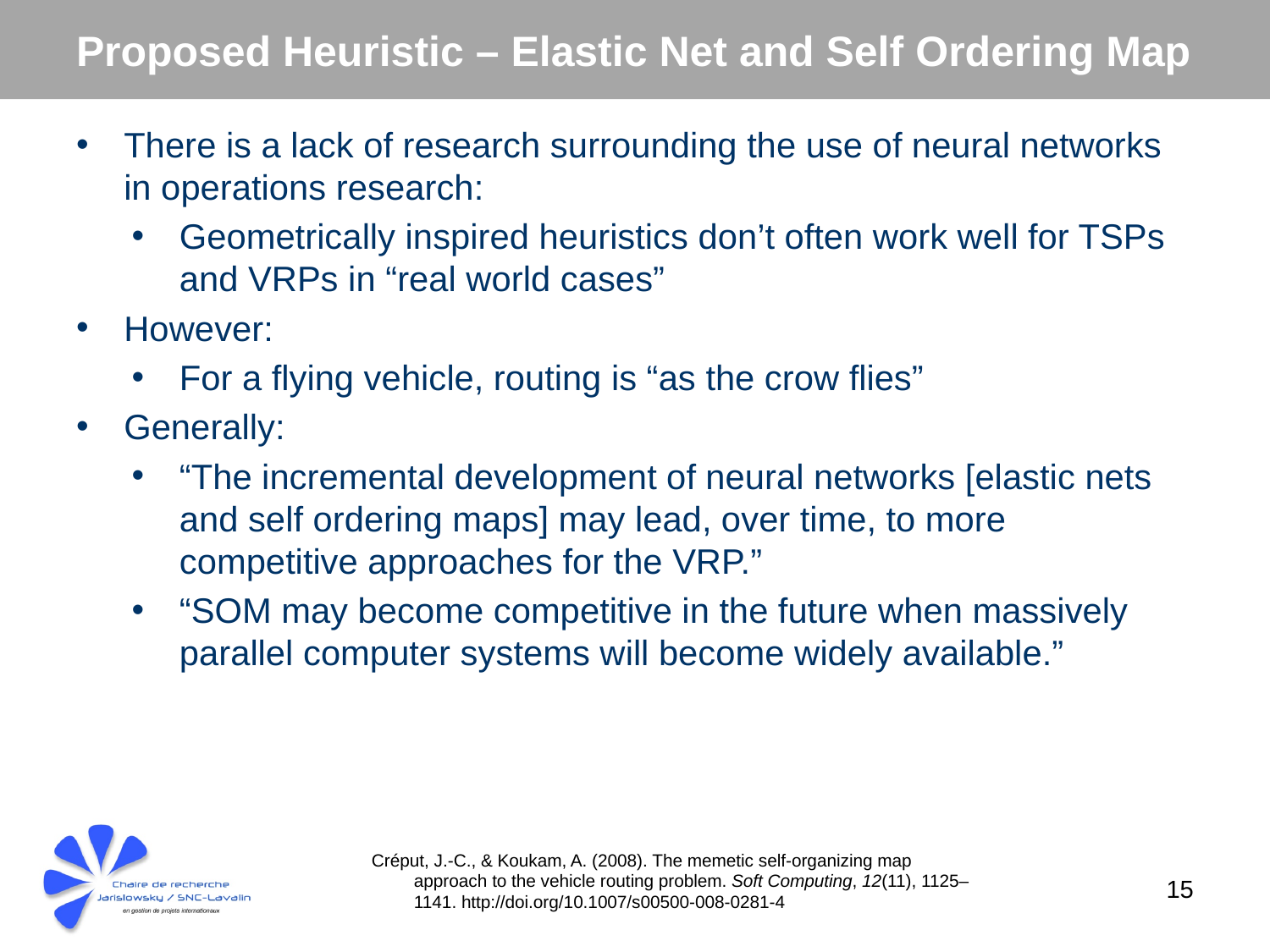

# Proposed Heuristic – Elastic Net and Self Ordering Map
There is a lack of research surrounding the use of neural networks in operations research:
Geometrically inspired heuristics don’t often work well for TSPs and VRPs in “real world cases”
However:
For a flying vehicle, routing is “as the crow flies”
Generally:
“The incremental development of neural networks [elastic nets and self ordering maps] may lead, over time, to more competitive approaches for the VRP.”
“SOM may become competitive in the future when massively parallel computer systems will become widely available.”
Créput, J.-C., & Koukam, A. (2008). The memetic self-organizing map approach to the vehicle routing problem. Soft Computing, 12(11), 1125–1141. http://doi.org/10.1007/s00500-008-0281-4
15